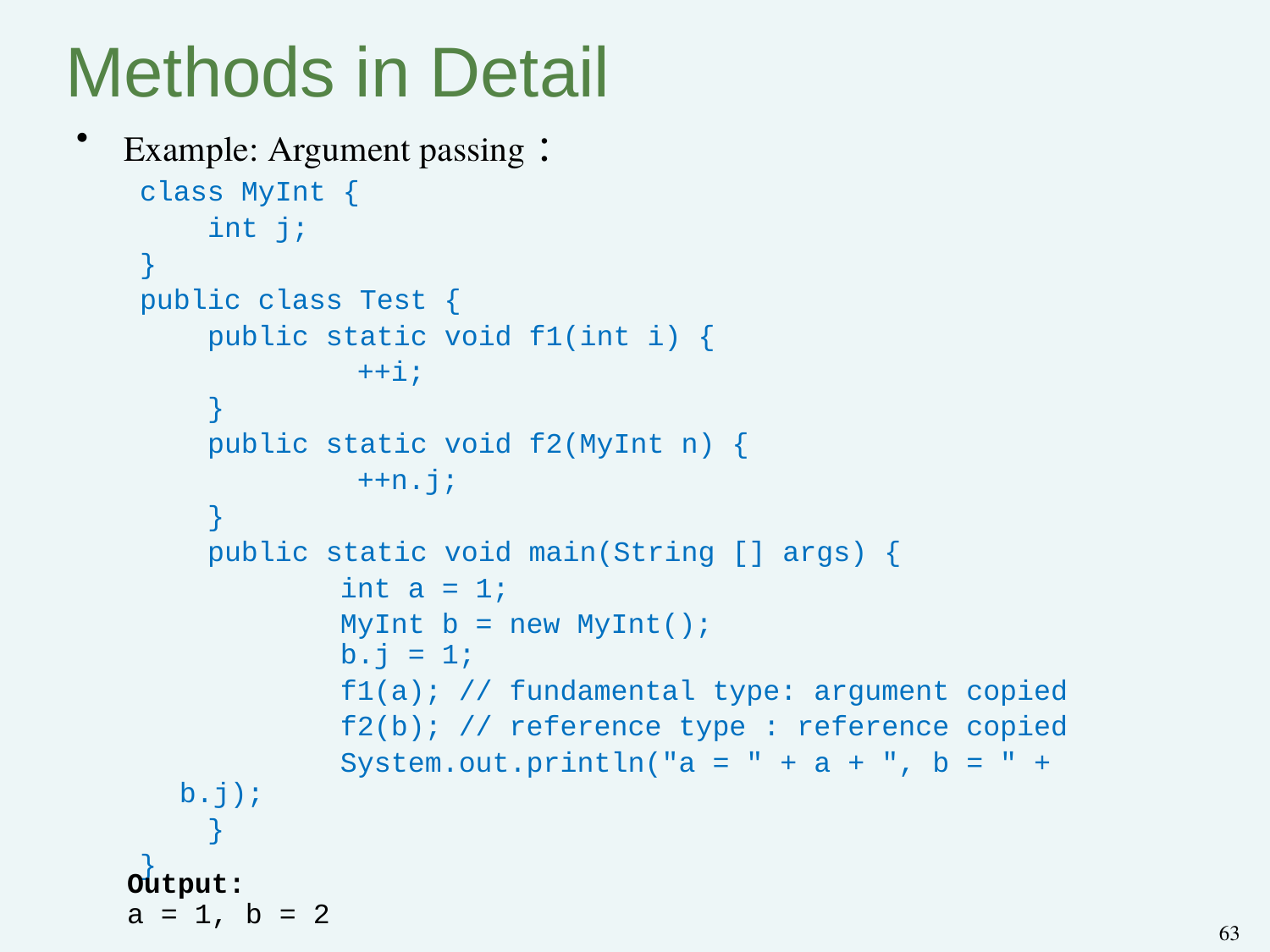

# Methods in Detail
Example: Argument passing :
class MyInt {
    int j;
}
public class Test {
    public static void f1(int i) {
		   ++i;
    }
    public static void f2(MyInt n) {
		   ++n.j;
    }
    public static void main(String [] args) {
		  int a = 1;
		  MyInt b = new MyInt();
	  b.j = 1;
		  f1(a); // fundamental type: argument copied
		  f2(b); // reference type : reference copied
		  System.out.println("a = " + a + ", b = " + b.j);
    }
}
Output:
a = 1, b = 2